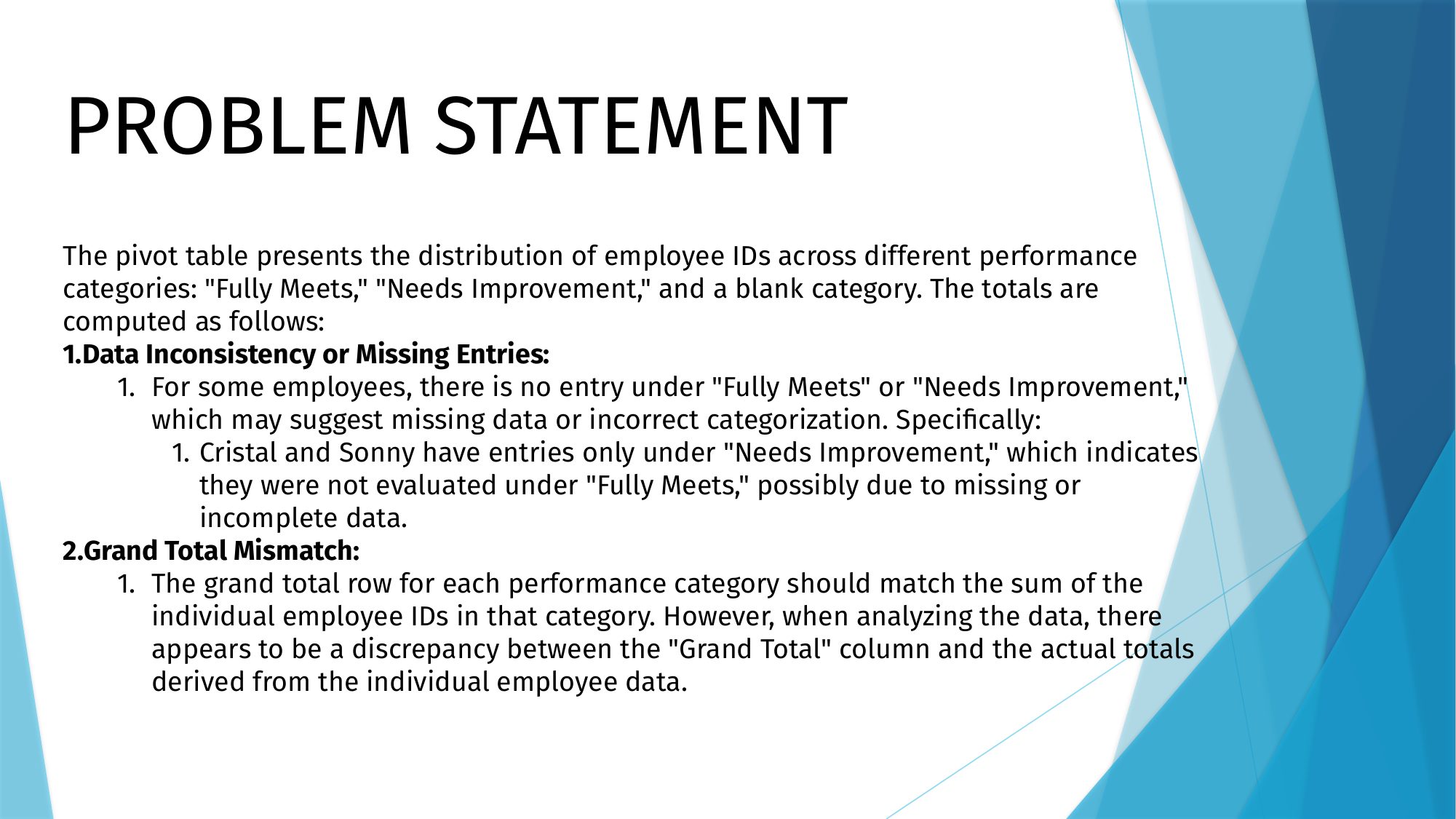

# PROBLEM STATEMENT
The pivot table presents the distribution of employee IDs across different performance categories: "Fully Meets," "Needs Improvement," and a blank category. The totals are computed as follows:
Data Inconsistency or Missing Entries:
For some employees, there is no entry under "Fully Meets" or "Needs Improvement," which may suggest missing data or incorrect categorization. Specifically:
Cristal and Sonny have entries only under "Needs Improvement," which indicates they were not evaluated under "Fully Meets," possibly due to missing or incomplete data.
Grand Total Mismatch:
The grand total row for each performance category should match the sum of the individual employee IDs in that category. However, when analyzing the data, there appears to be a discrepancy between the "Grand Total" column and the actual totals derived from the individual employee data.